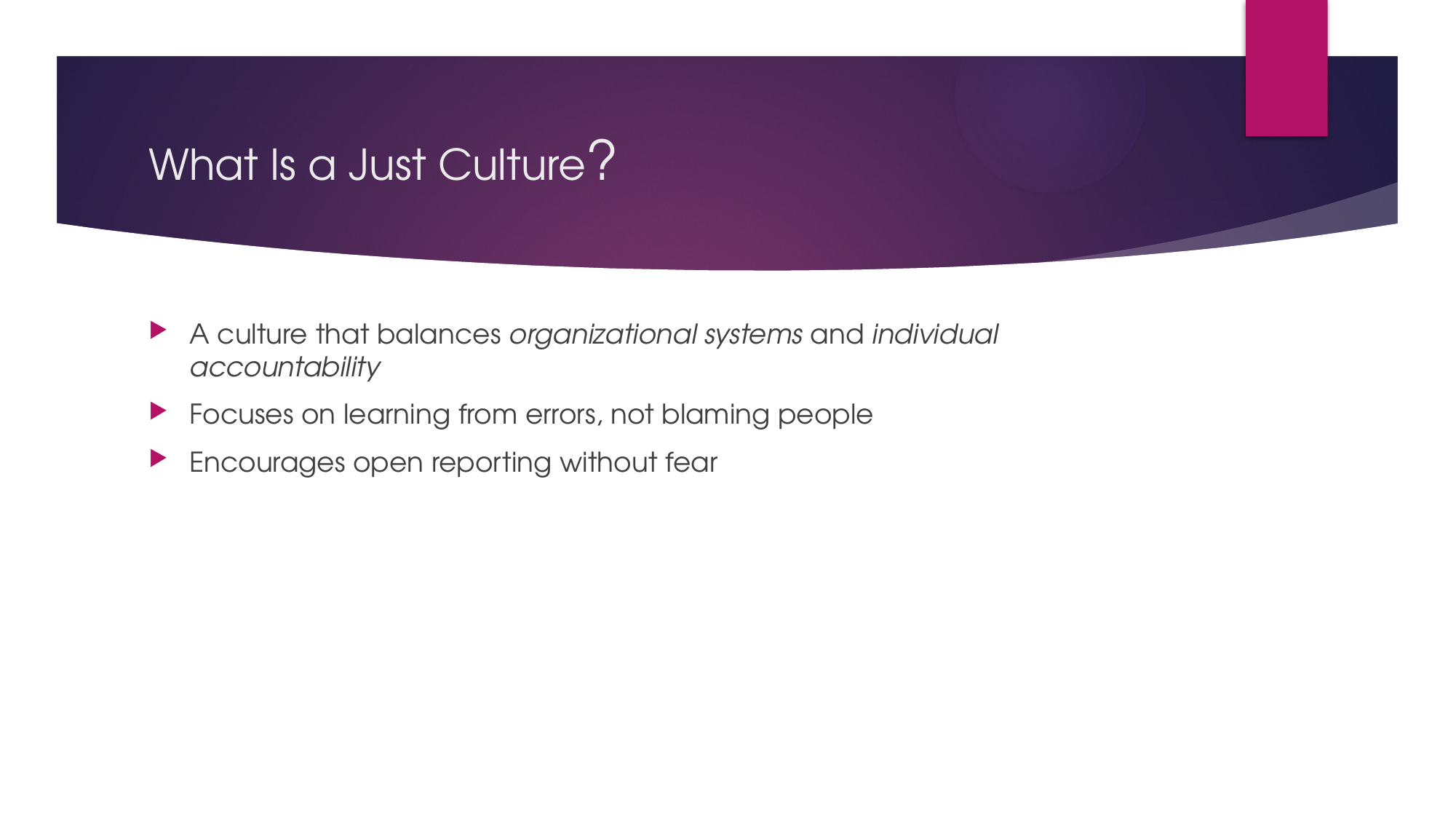

# What Is a Just Culture?
A culture that balances organizational systems and individual accountability
Focuses on learning from errors, not blaming people
Encourages open reporting without fear